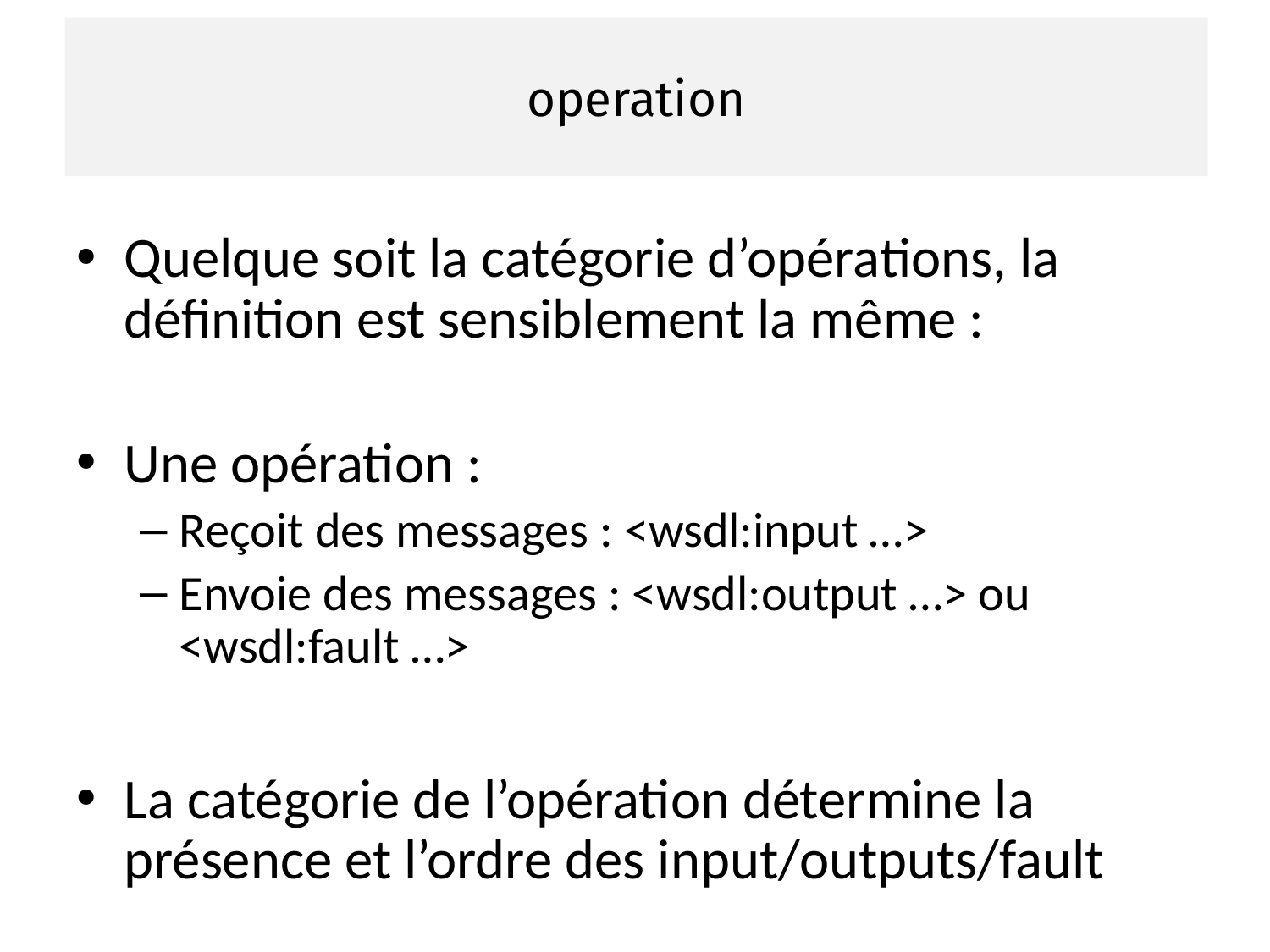

# operation
Quelque soit la catégorie d’opérations, la définition est sensiblement la même :

Une opération :
Reçoit des messages : <wsdl:input …>
Envoie des messages : <wsdl:output …> ou <wsdl:fault …>

La catégorie de l’opération détermine la présence et l’ordre des input/outputs/fault